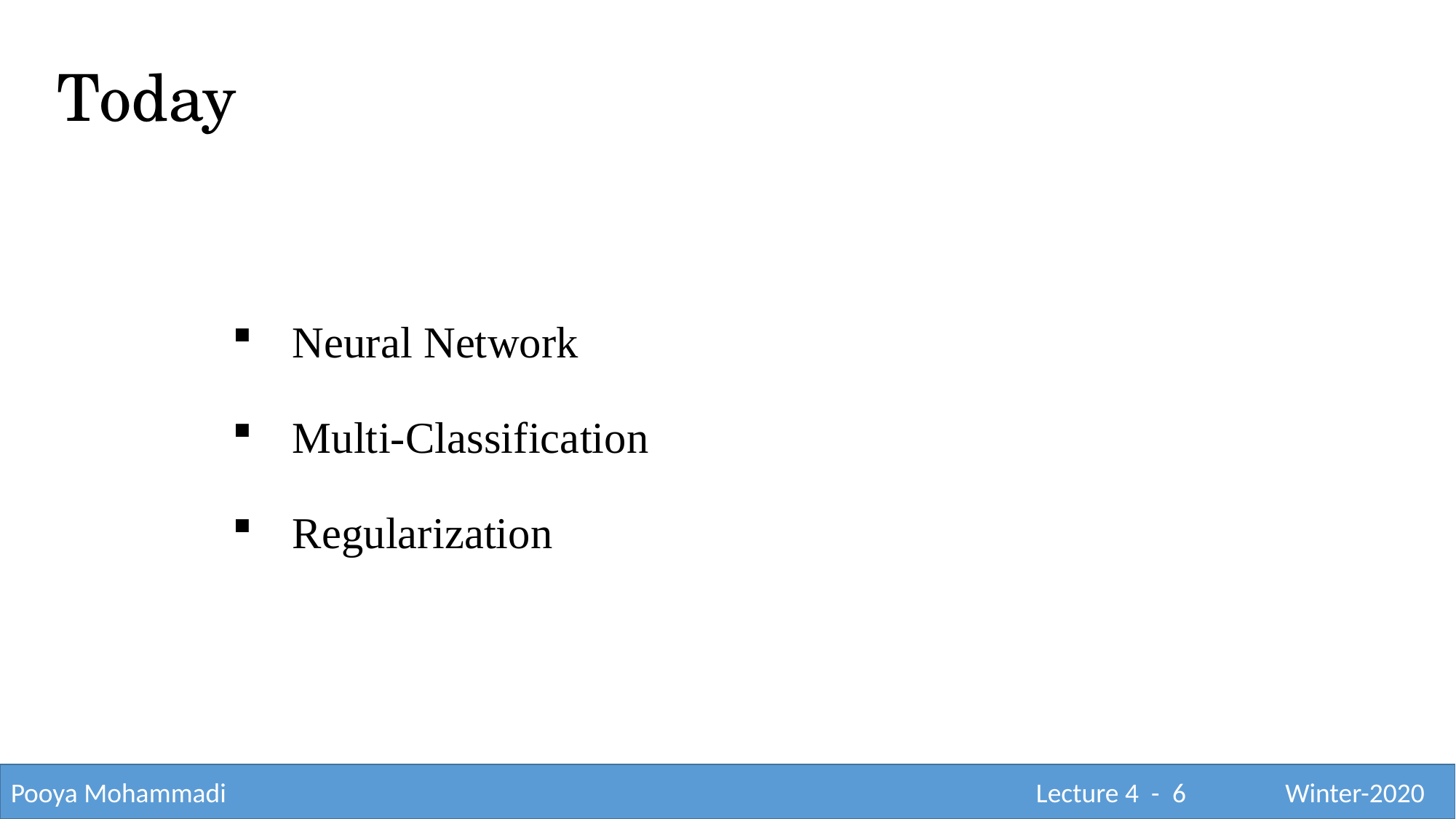

Today

Neural Network

Multi-Classification

Regularization

Pooya Mohammadi					     			       Lecture 4  -  6	            Winter-2020